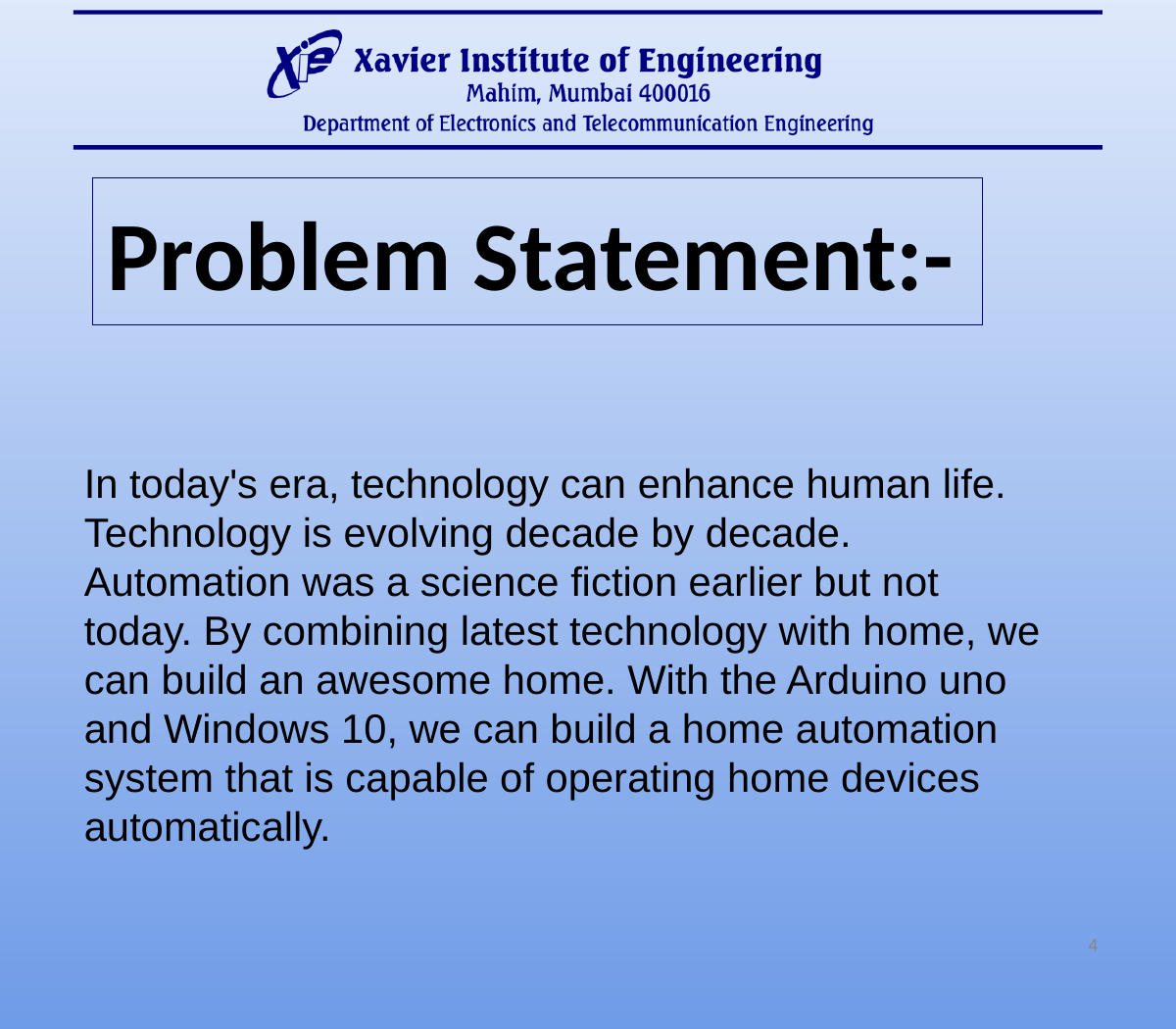

Problem Statement:-
In today's era, technology can enhance human life. Technology is evolving decade by decade. Automation was a science fiction earlier but not today. By combining latest technology with home, we can build an awesome home. With the Arduino uno and Windows 10, we can build a home automation system that is capable of operating home devices automatically.
4